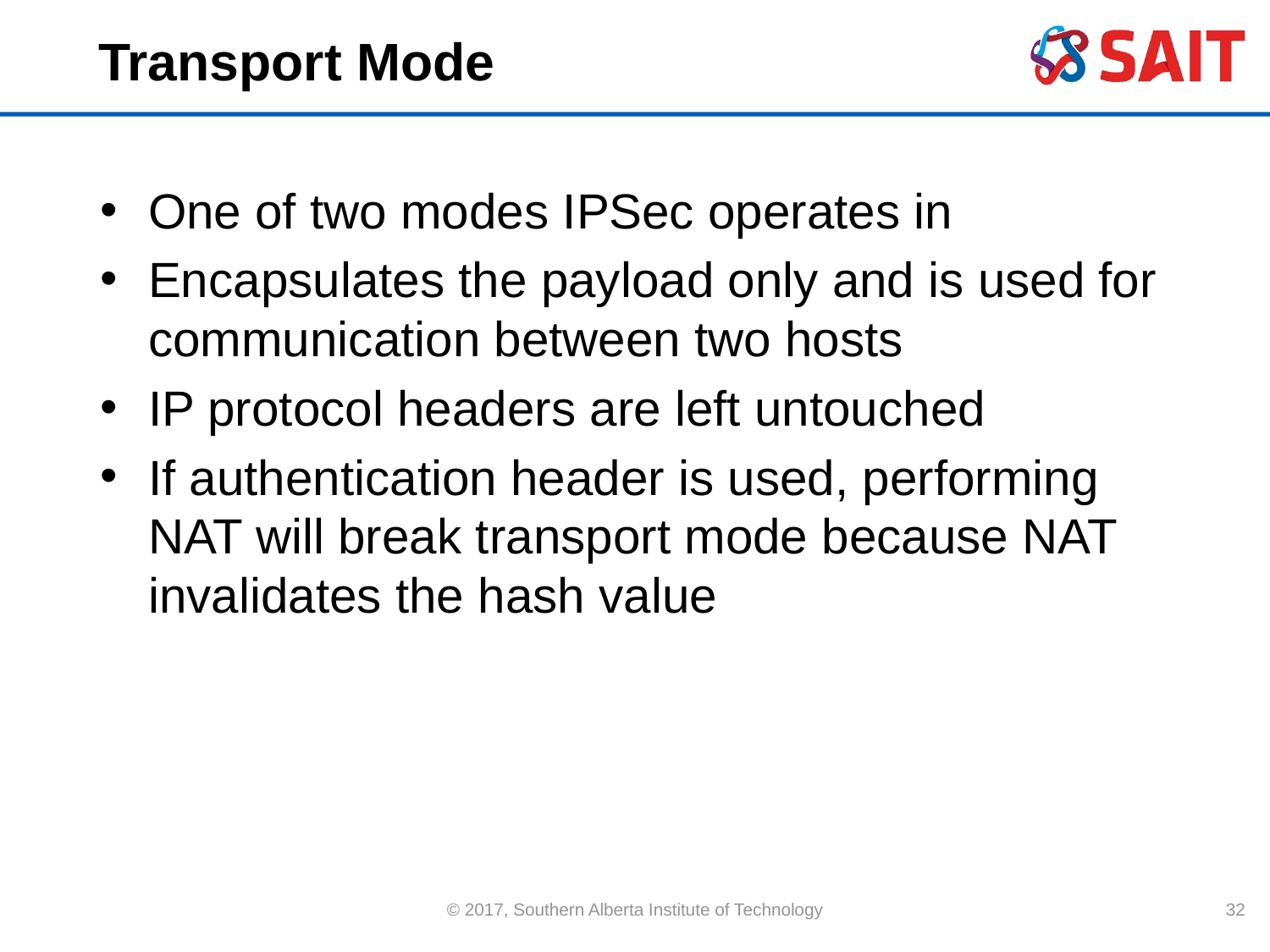

# Transport Mode
One of two modes IPSec operates in
Encapsulates the payload only and is used for communication between two hosts
IP protocol headers are left untouched
If authentication header is used, performing NAT will break transport mode because NAT invalidates the hash value